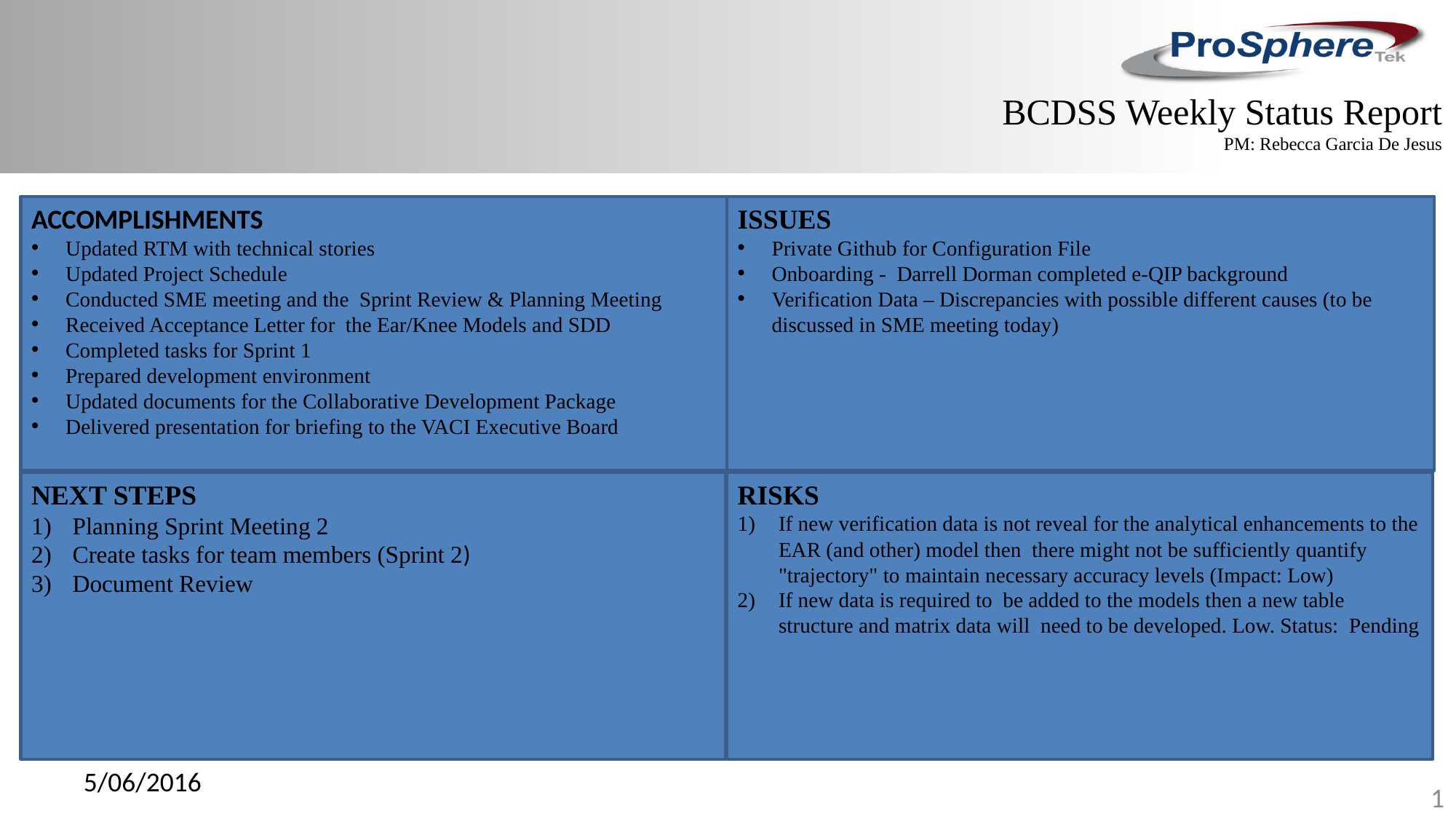

BCDSS Weekly Status Report
PM: Rebecca Garcia De Jesus
ACCOMPLISHMENTS
Updated RTM with technical stories
Updated Project Schedule
Conducted SME meeting and the  Sprint Review & Planning Meeting
Received Acceptance Letter for  the Ear/Knee Models and SDD
Completed tasks for Sprint 1
Prepared development environment
Updated documents for the Collaborative Development Package
Delivered presentation for briefing to the VACI Executive Board

ISSUES
Private Github for Configuration File
Onboarding -  Darrell Dorman completed e-QIP background
Verification Data – Discrepancies with possible different causes (to be discussed in SME meeting today)

NEXT STEPS
Planning Sprint Meeting 2
Create tasks for team members (Sprint 2)
Document Review

RISKS
If new verification data is not reveal for the analytical enhancements to the EAR (and other) model then  there might not be sufficiently quantify "trajectory" to maintain necessary accuracy levels (Impact: Low)
If new data is required to  be added to the models then a new table structure and matrix data will  need to be developed. Low. Status:  Pending
5/06/2016
1